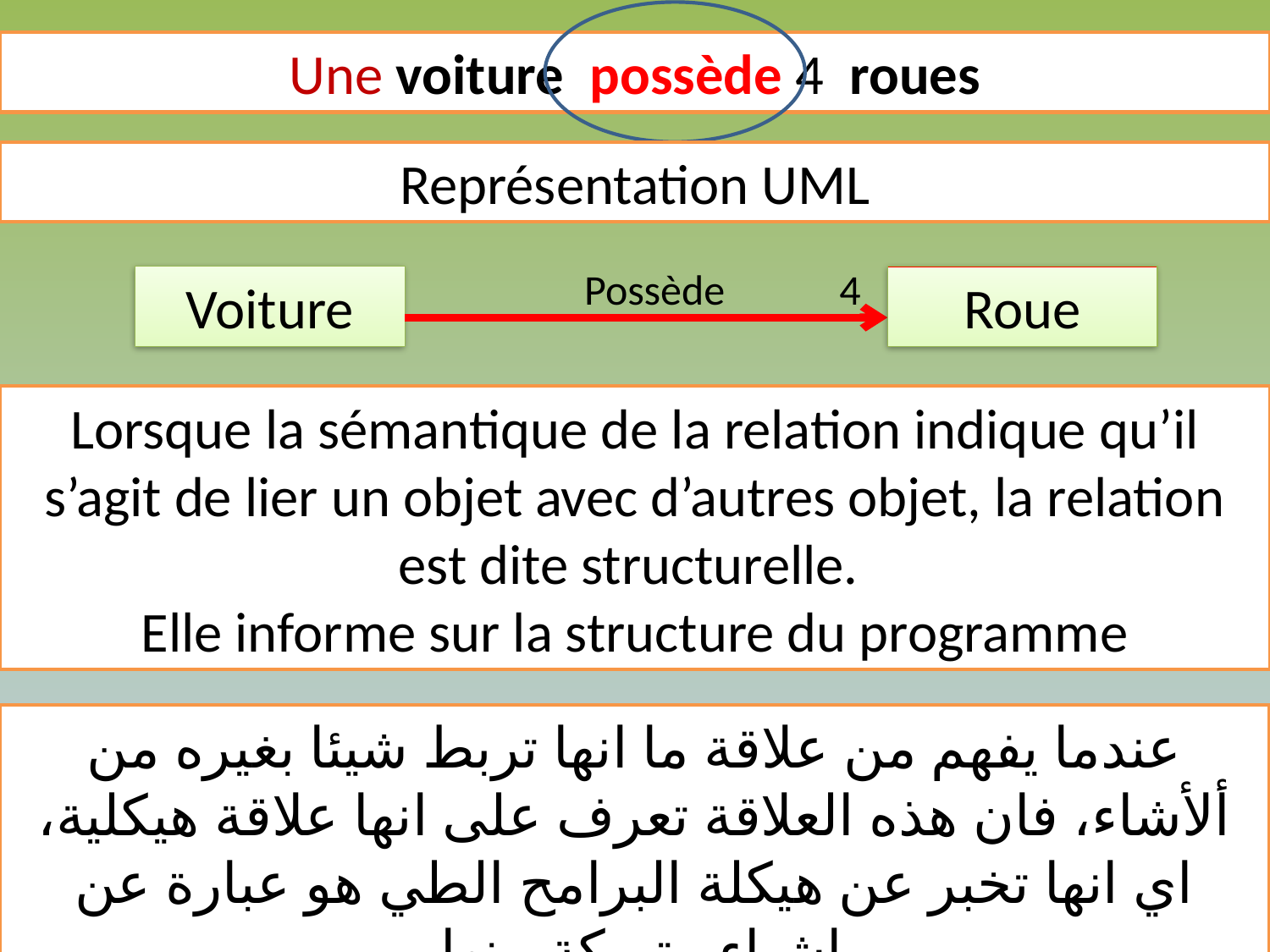

Une voiture  possède 4  roues
Représentation UML
Possède            4
Roue
Voiture
Lorsque la sémantique de la relation indique qu’il s’agit de lier un objet avec d’autres objet, la relation est dite structurelle.
Elle informe sur la structure du programme
عندما يفهم من علاقة ما انها تربط شيئا بغيره من ألأشاء، فان هذه العلاقة تعرف على انها علاقة هيكلية، اي انها تخبر عن هيكلة البرامح الطي هو عبارة عن اشياء متربكة بينها
Université de Bouira, Programmation Orientée Objet, 2018, Djamal BENNOUAR
8